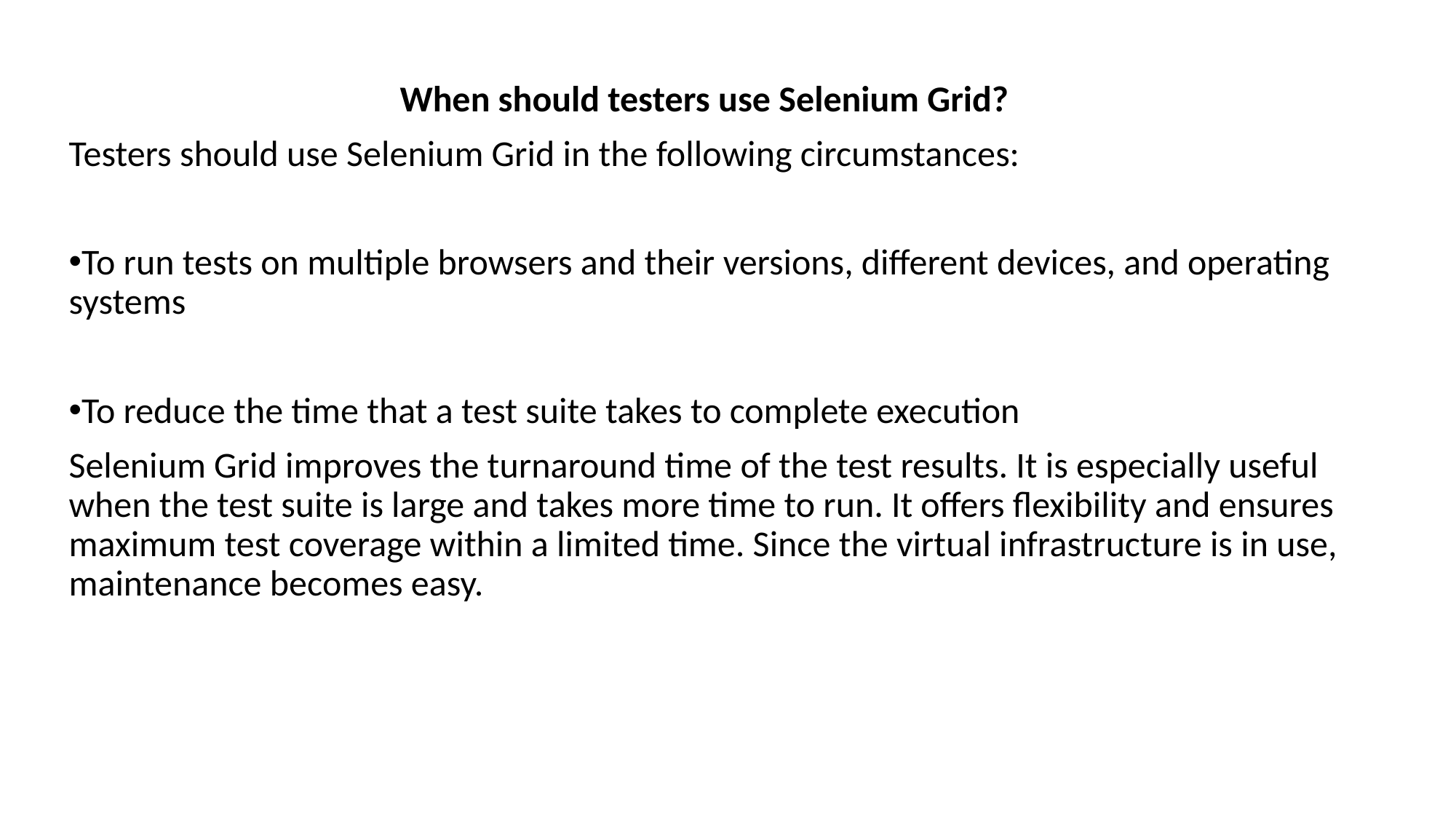

When should testers use Selenium Grid?
Testers should use Selenium Grid in the following circumstances:

To run tests on multiple browsers and their versions, different devices, and operating systems

To reduce the time that a test suite takes to complete execution
Selenium Grid improves the turnaround time of the test results. It is especially useful when the test suite is large and takes more time to run. It offers flexibility and ensures maximum test coverage within a limited time. Since the virtual infrastructure is in use, maintenance becomes easy.